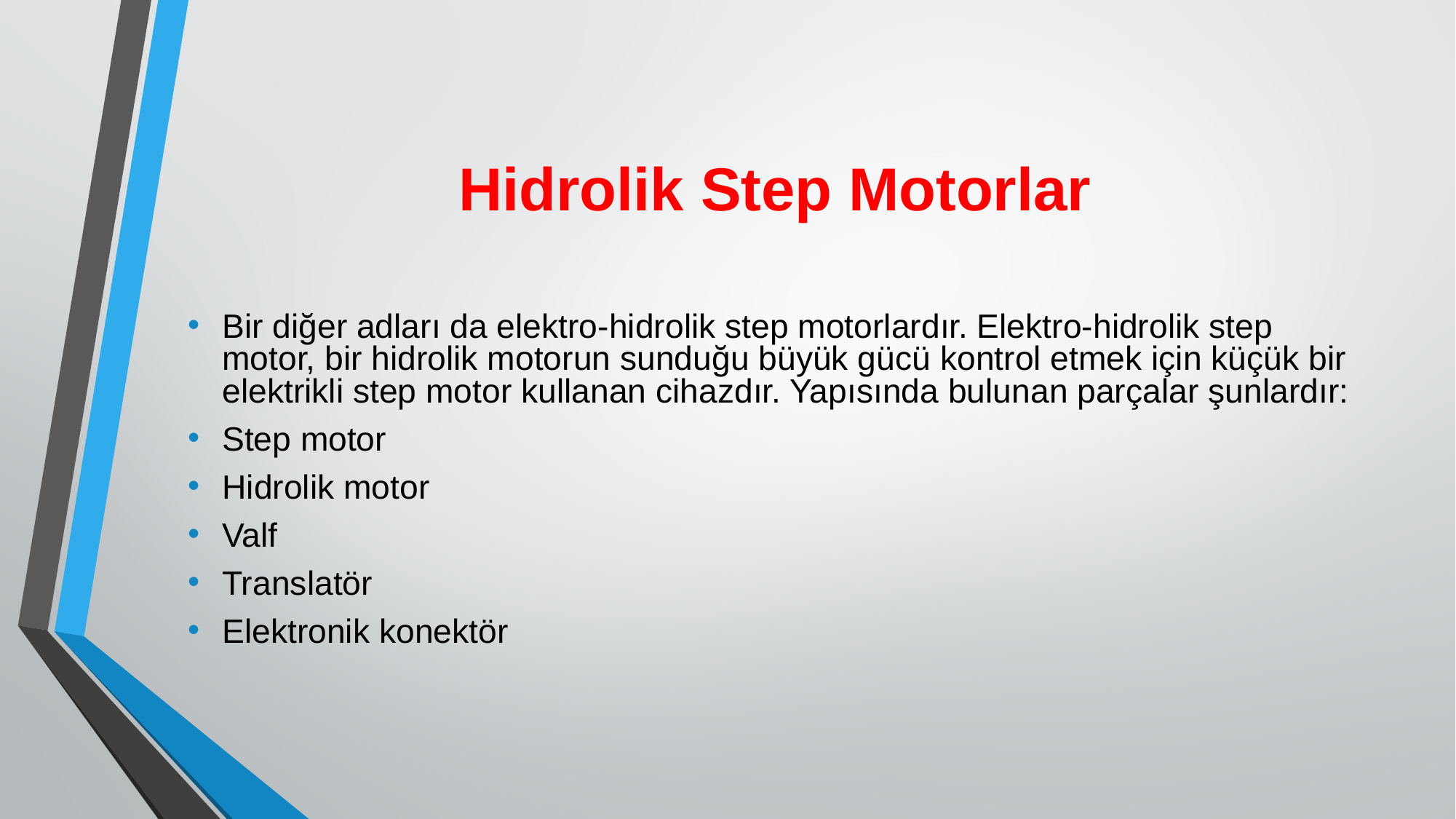

# Hidrolik Step Motorlar
Bir diğer adları da elektro-hidrolik step motorlardır. Elektro-hidrolik step motor, bir hidrolik motorun sunduğu büyük gücü kontrol etmek için küçük bir elektrikli step motor kullanan cihazdır. Yapısında bulunan parçalar şunlardır:
Step motor
Hidrolik motor
Valf
Translatör
Elektronik konektör